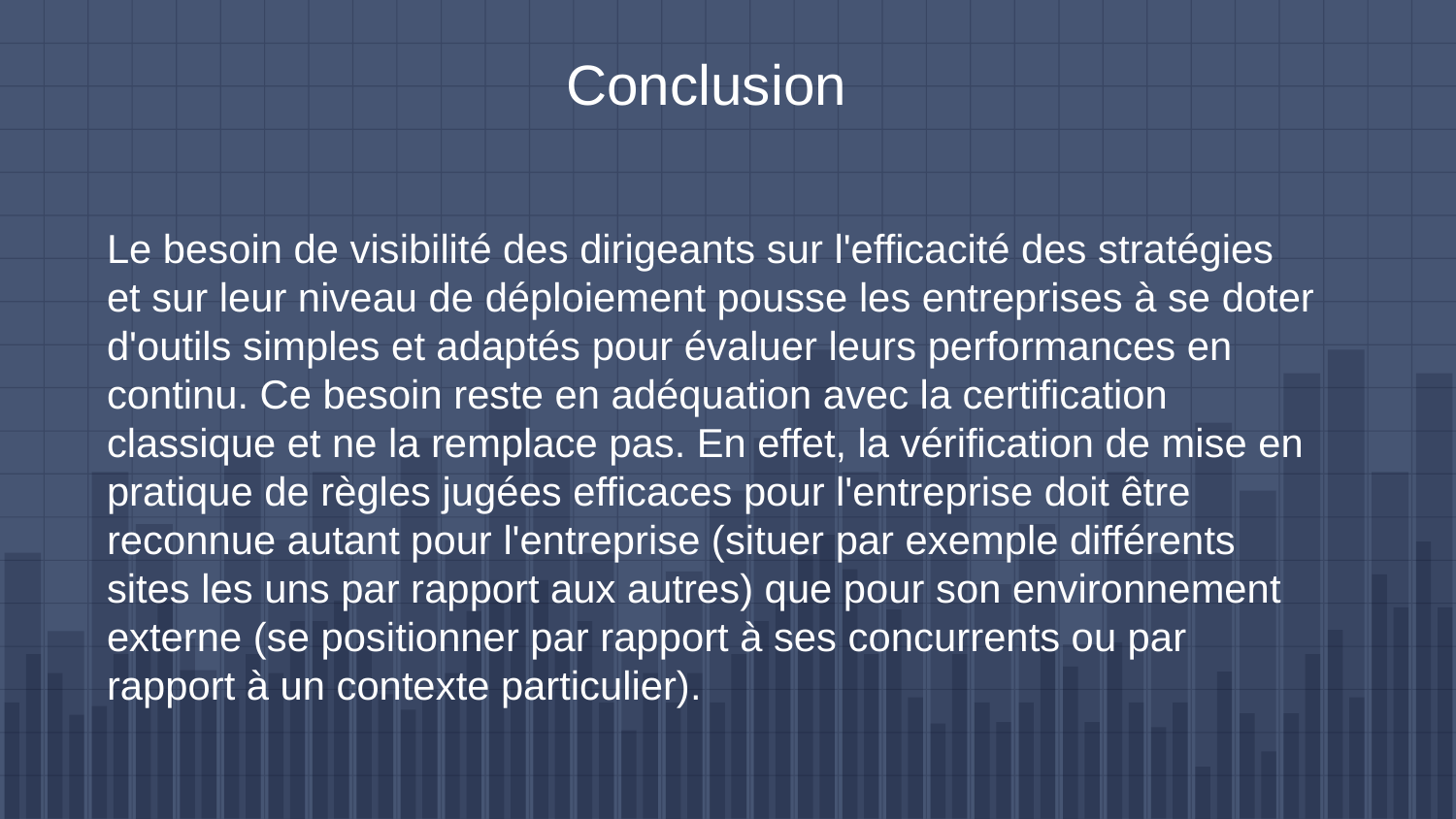

Conclusion
# Le besoin de visibilité des dirigeants sur l'efficacité des stratégies et sur leur niveau de déploiement pousse les entreprises à se doter d'outils simples et adaptés pour évaluer leurs performances en continu. Ce besoin reste en adéquation avec la certification classique et ne la remplace pas. En effet, la vérification de mise en pratique de règles jugées efficaces pour l'entreprise doit être reconnue autant pour l'entreprise (situer par exemple différents sites les uns par rapport aux autres) que pour son environnement externe (se positionner par rapport à ses concurrents ou par rapport à un contexte particulier).